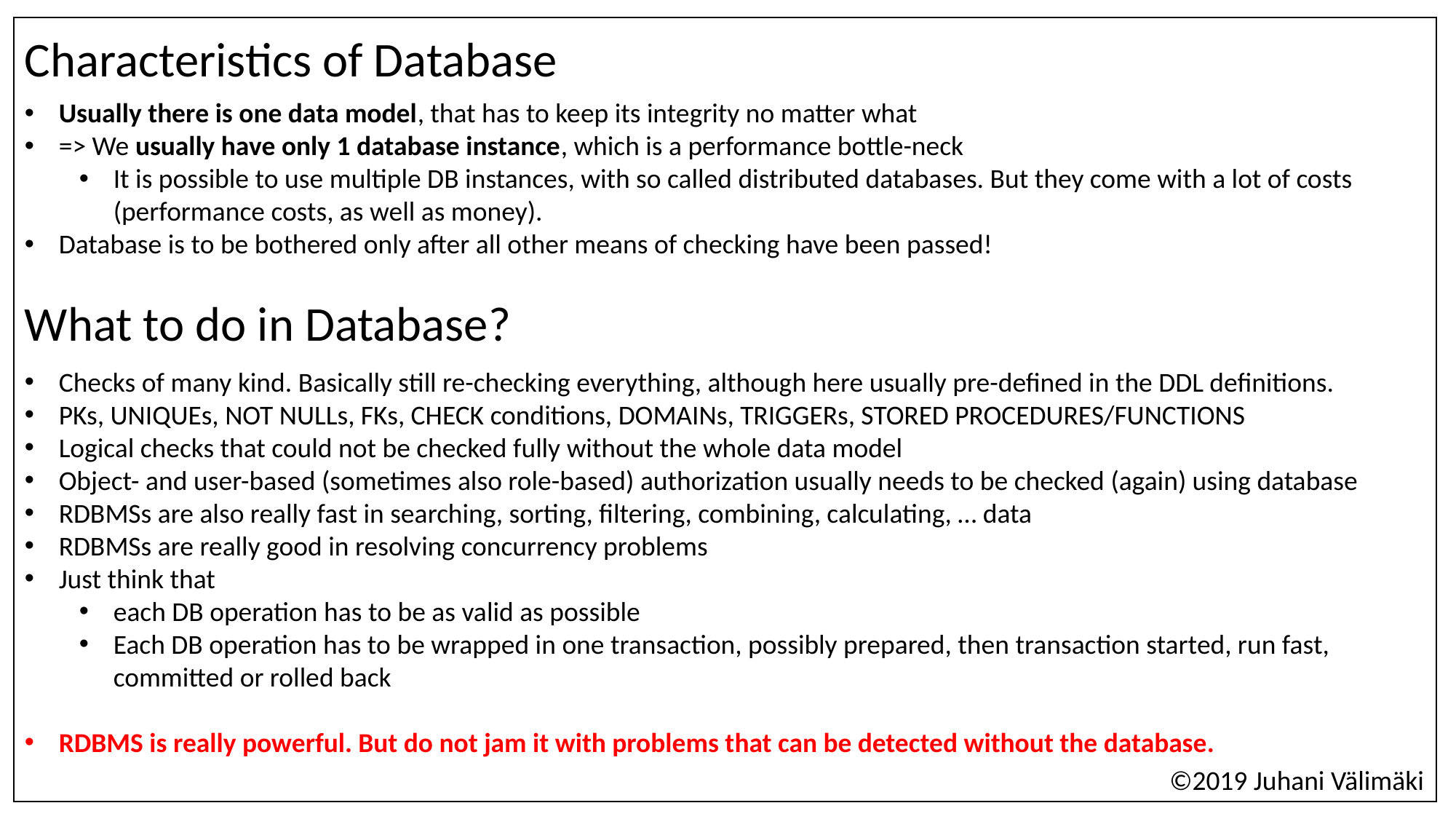

Characteristics of Database
Usually there is one data model, that has to keep its integrity no matter what
=> We usually have only 1 database instance, which is a performance bottle-neck
It is possible to use multiple DB instances, with so called distributed databases. But they come with a lot of costs (performance costs, as well as money).
Database is to be bothered only after all other means of checking have been passed!

What to do in Database?

Checks of many kind. Basically still re-checking everything, although here usually pre-defined in the DDL definitions.
PKs, UNIQUEs, NOT NULLs, FKs, CHECK conditions, DOMAINs, TRIGGERs, STORED PROCEDURES/FUNCTIONS
Logical checks that could not be checked fully without the whole data model
Object- and user-based (sometimes also role-based) authorization usually needs to be checked (again) using database
RDBMSs are also really fast in searching, sorting, filtering, combining, calculating, … data
RDBMSs are really good in resolving concurrency problems
Just think that
each DB operation has to be as valid as possible
Each DB operation has to be wrapped in one transaction, possibly prepared, then transaction started, run fast, committed or rolled back

RDBMS is really powerful. But do not jam it with problems that can be detected without the database.

©2019 Juhani Välimäki